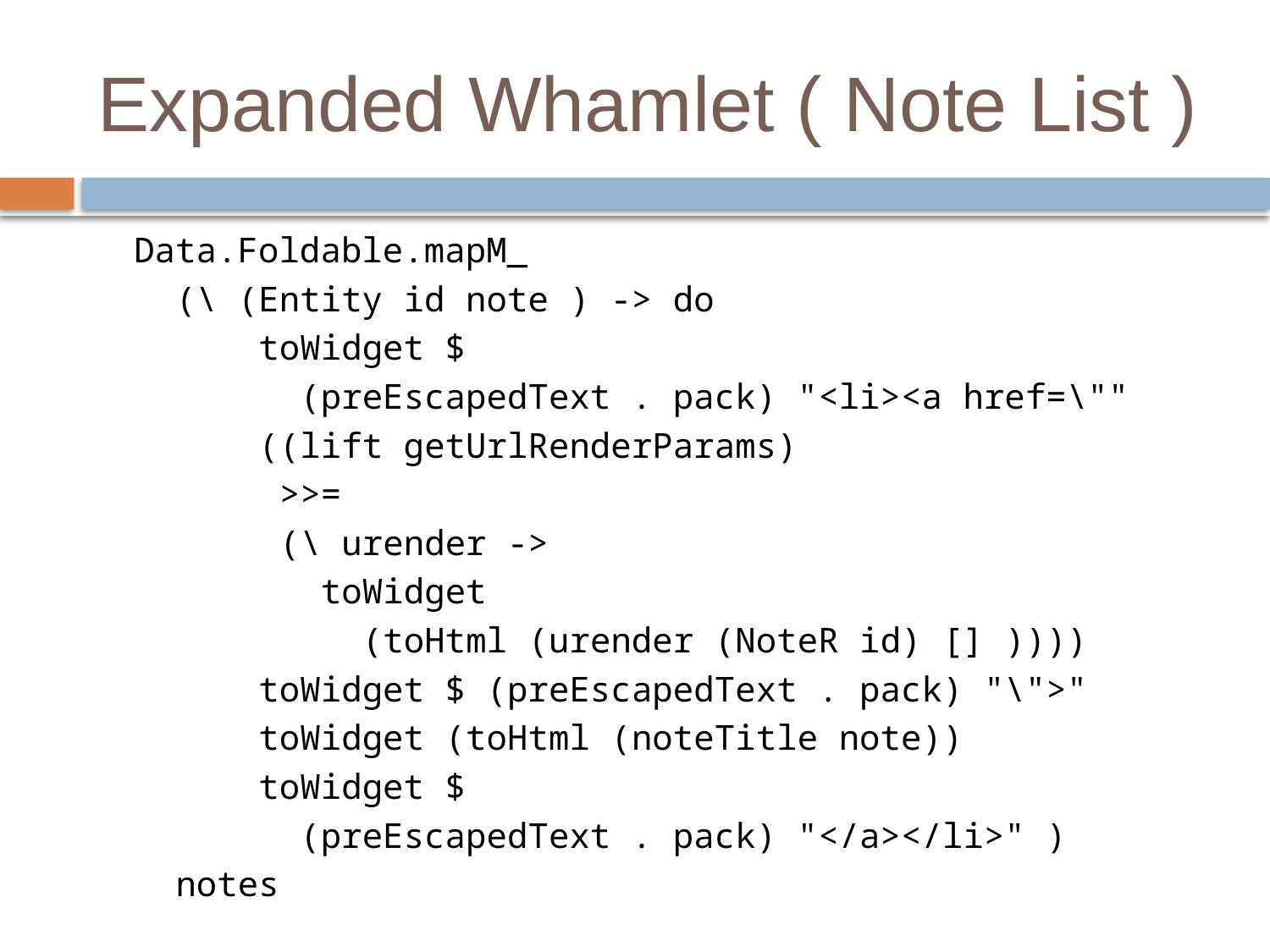

# Expanded Whamlet ( Note List )
    Data.Foldable.mapM_
      (\ (Entity id note ) -> do
          toWidget $
            (preEscapedText . pack) "<li><a href=\""
          ((lift getUrlRenderParams)
           >>=
           (\ urender ->
             toWidget
               (toHtml (urender (NoteR id) [] ))))
          toWidget $ (preEscapedText . pack) "\">"
          toWidget (toHtml (noteTitle note))
          toWidget $
            (preEscapedText . pack) "</a></li>" )
      notes